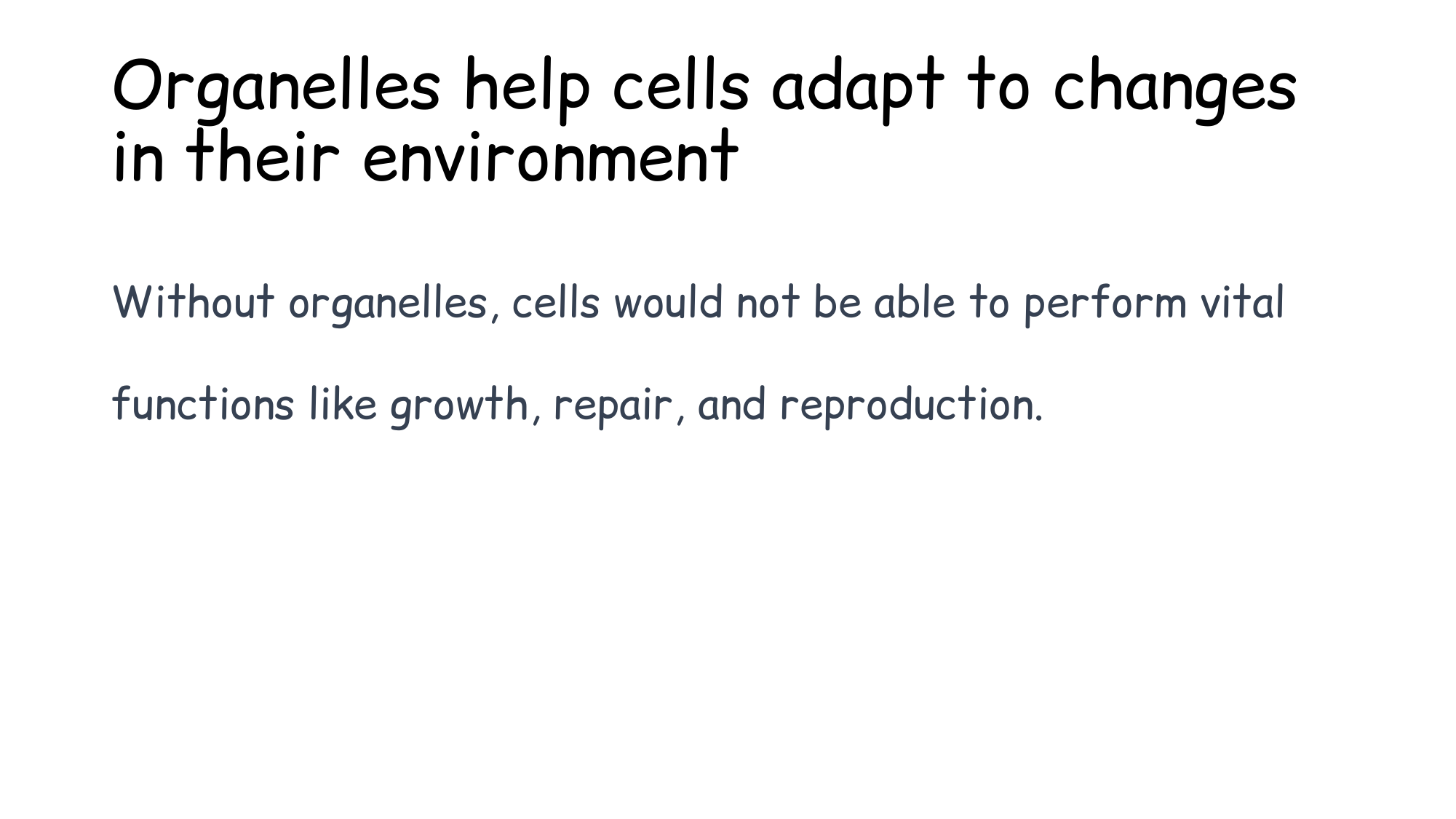

# Organelles help cells adapt to changes in their environment
Without organelles, cells would not be able to perform vital functions like growth, repair, and reproduction.